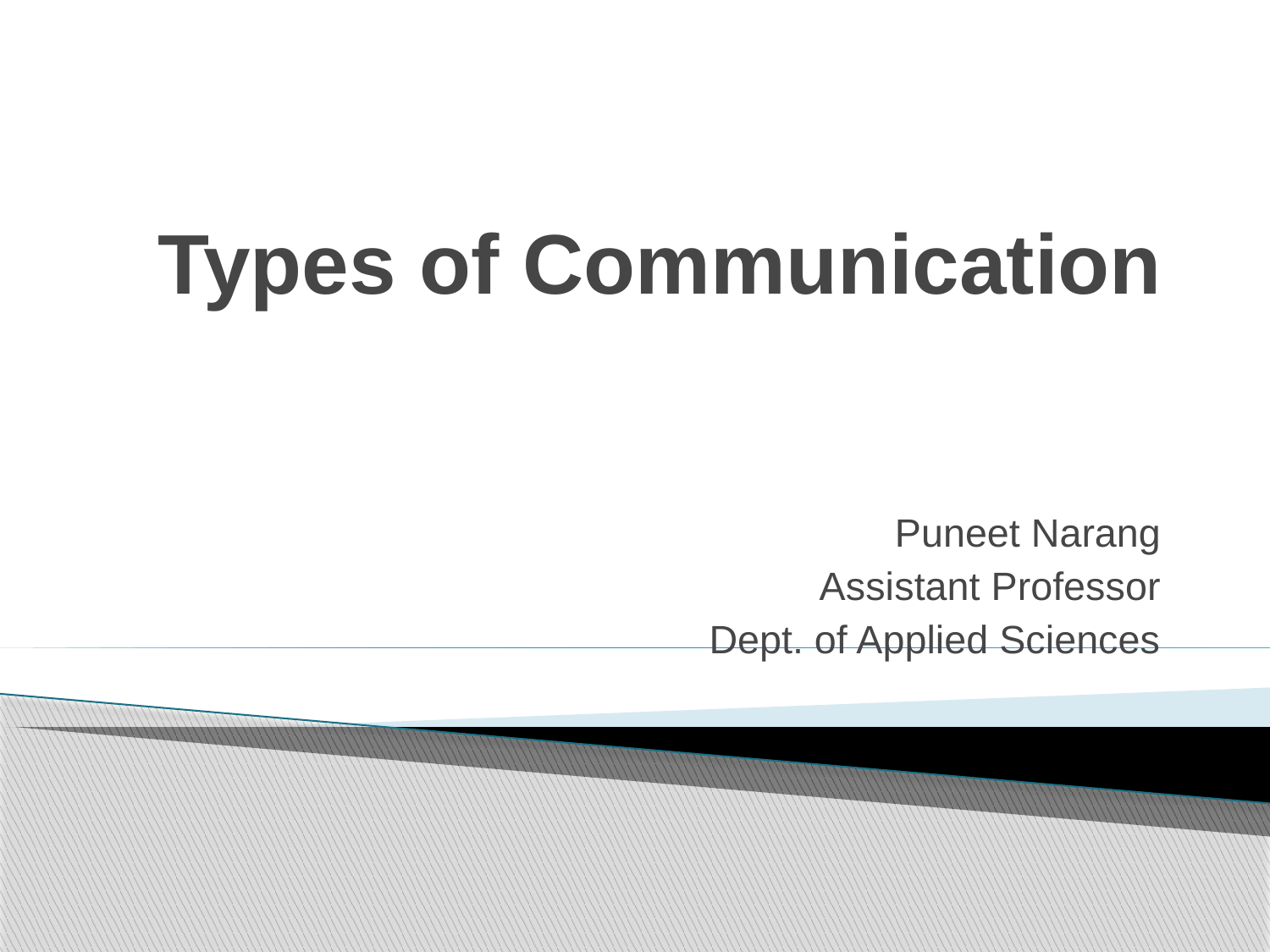

# Types of Communication
Puneet Narang
Assistant Professor
Dept. of Applied Sciences